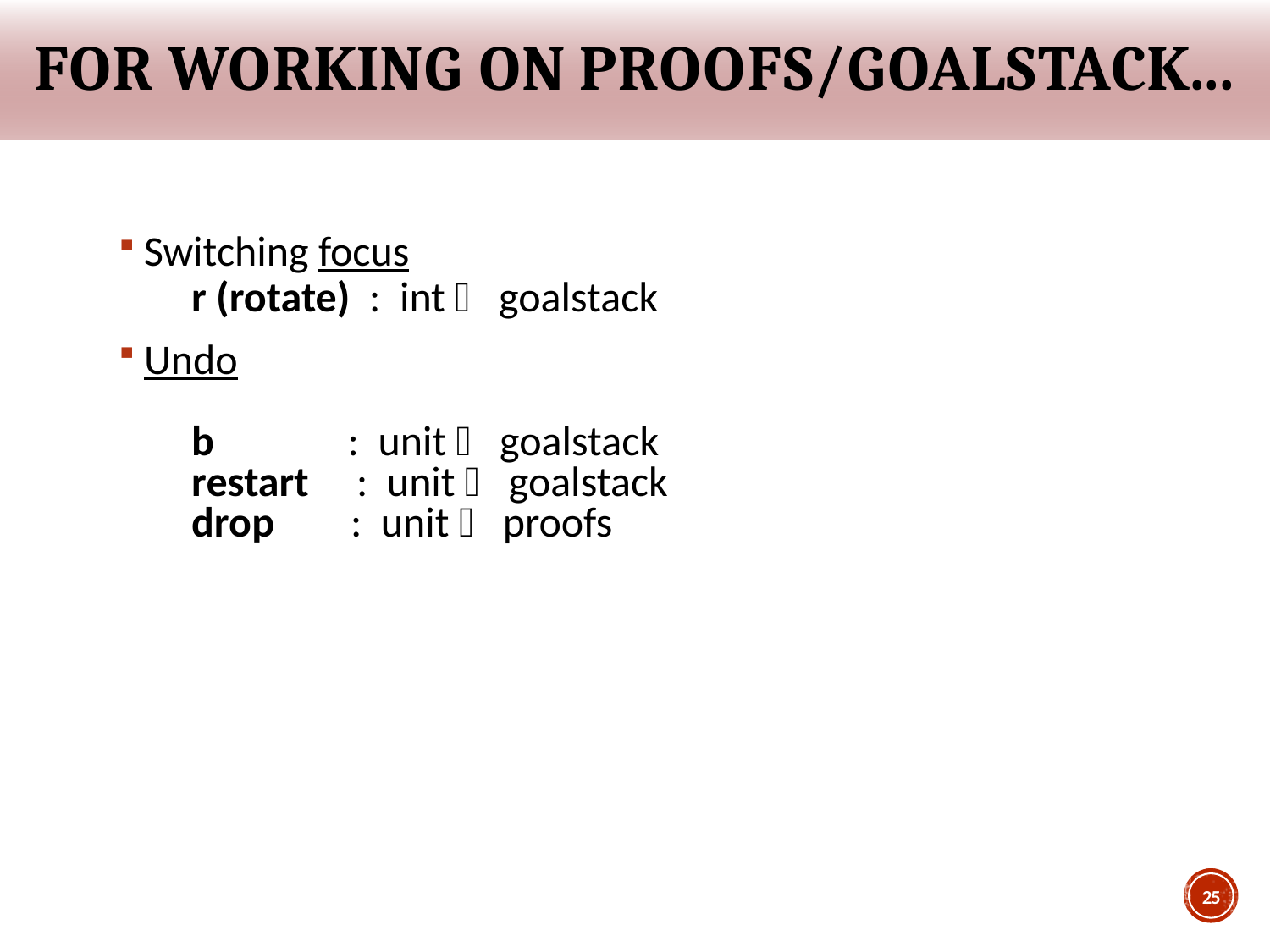

# For working on proofs/goalstack...
Switching focus
     r (rotate)  :  int → goalstack
Undo
     b              :  unit → goalstack
     restart     :  unit → goalstack
     drop        :  unit → proofs

25